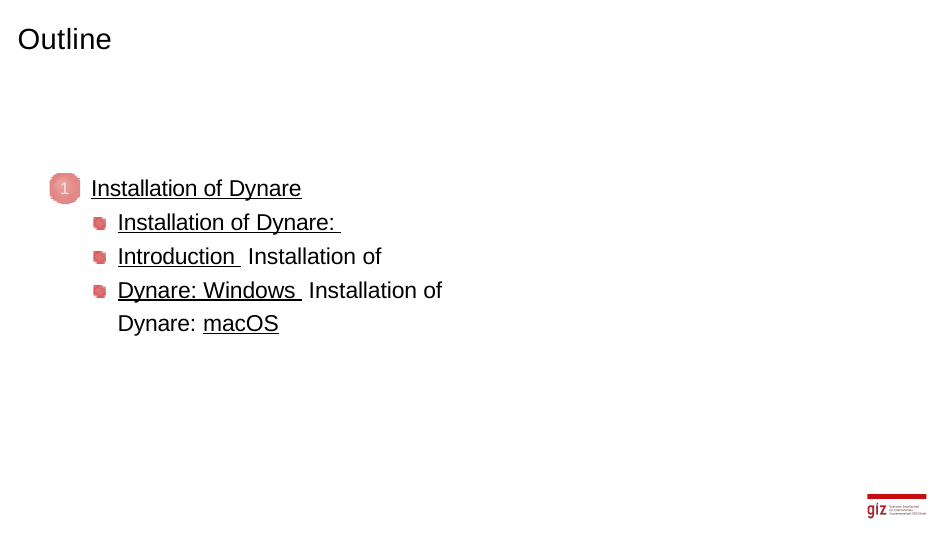

# Outline
Installation of Dynare
Installation of Dynare: Introduction  Installation of Dynare: Windows  Installation of Dynare: macOS

1